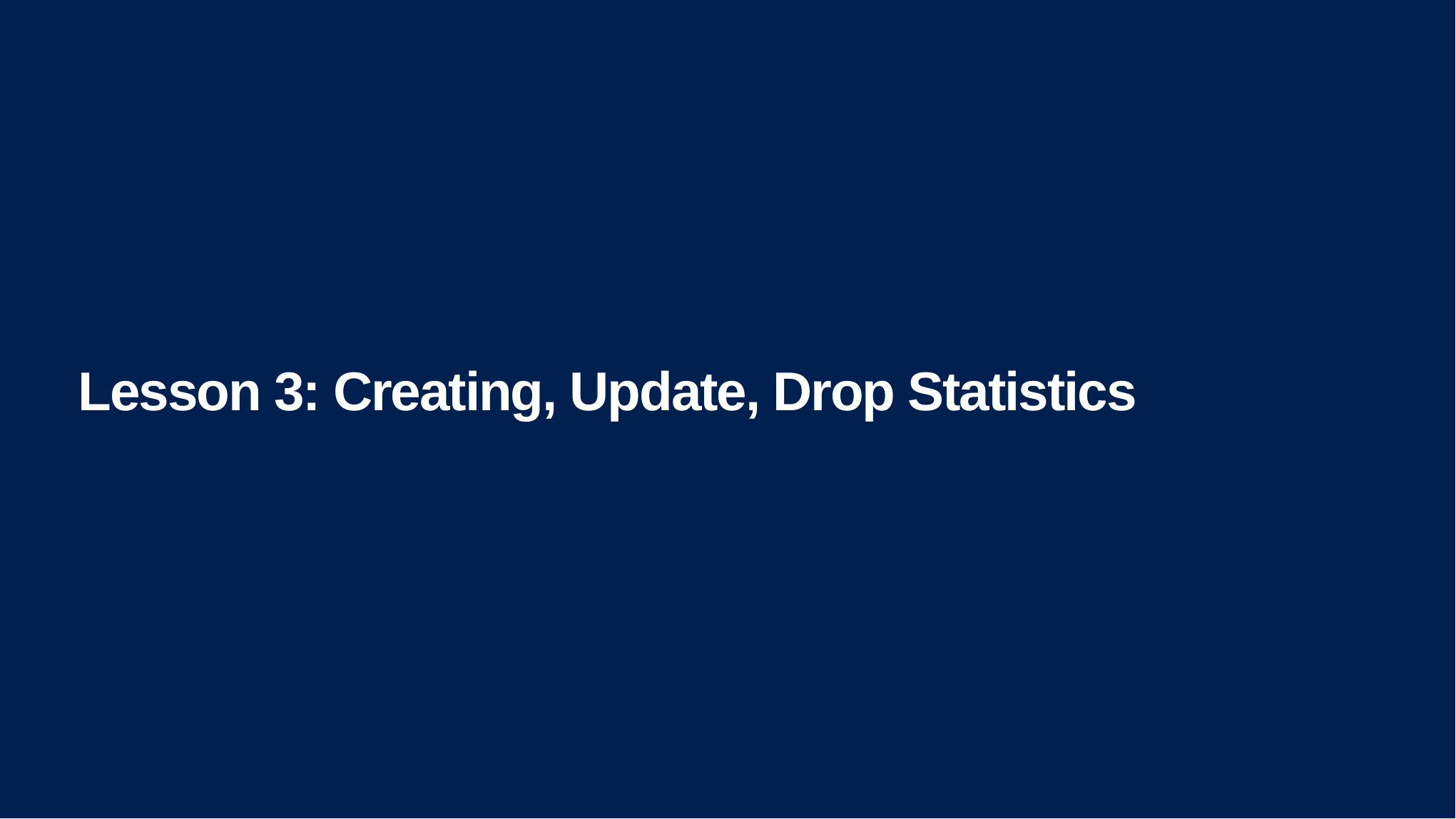

# Lesson 3: Creating, Update, Drop Statistics